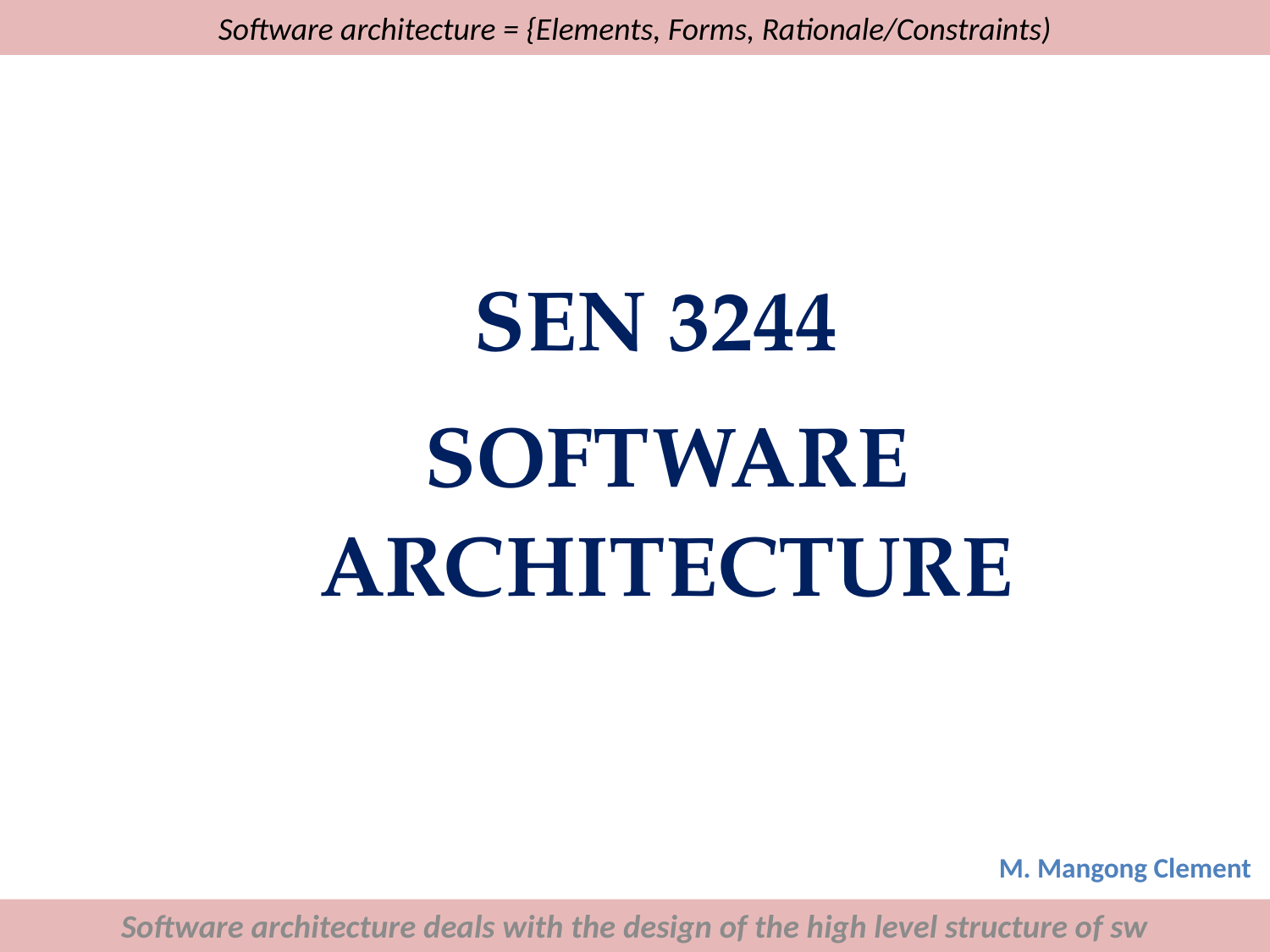

# Software architecture = {Elements, Forms, Rationale/Constraints)

SEN 3244
Software Architecture
M. Mangong Clement

Software architecture deals with the design of the high level structure of sw